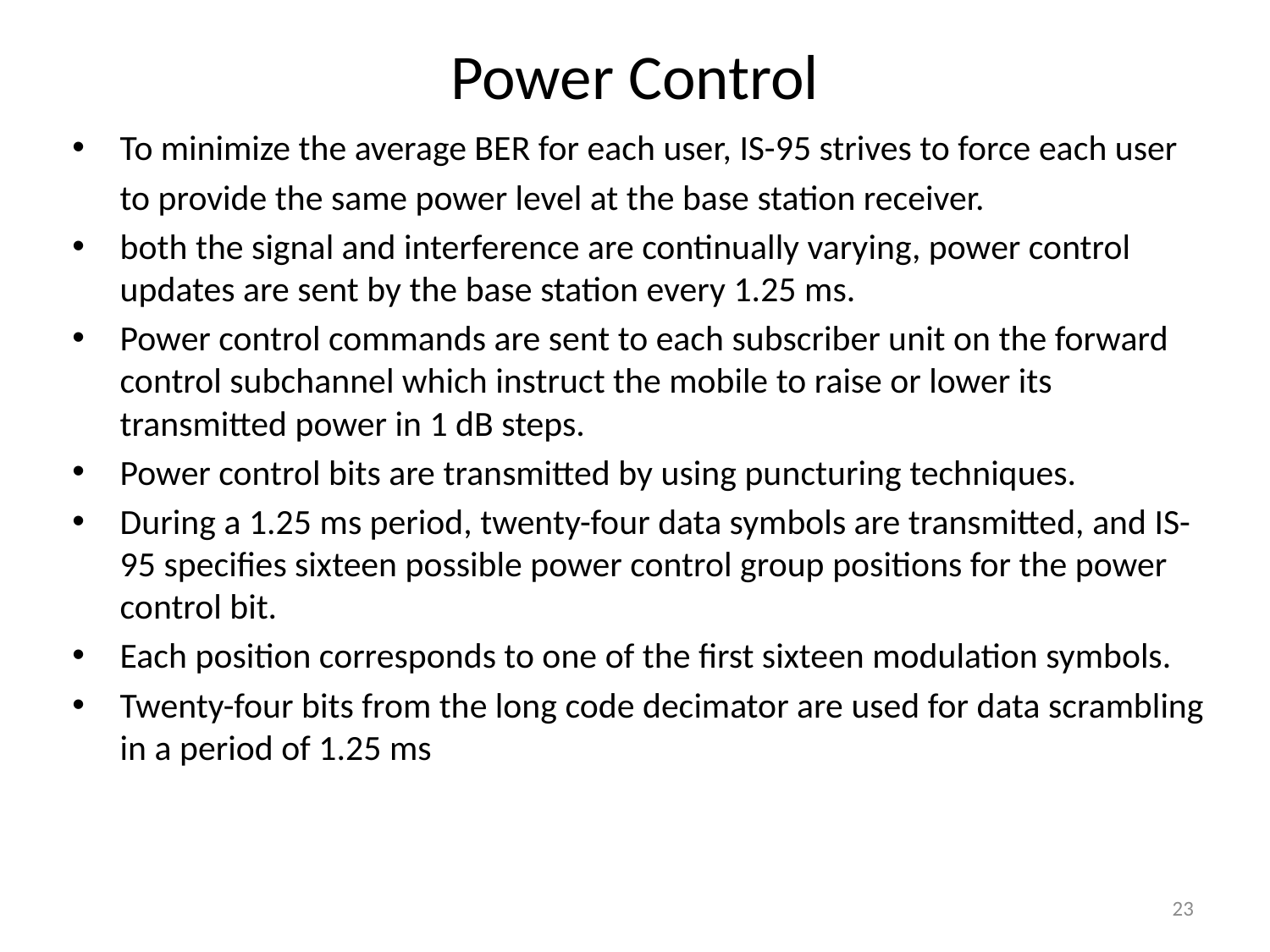

# Power Control
To minimize the average BER for each user, IS-95 strives to force each user
	to provide the same power level at the base station receiver.
both the signal and interference are continually varying, power control updates are sent by the base station every 1.25 ms.
Power control commands are sent to each subscriber unit on the forward control subchannel which instruct the mobile to raise or lower its transmitted power in 1 dB steps.
Power control bits are transmitted by using puncturing techniques.
During a 1.25 ms period, twenty-four data symbols are transmitted, and IS-95 specifies sixteen possible power control group positions for the power control bit.
Each position corresponds to one of the first sixteen modulation symbols.
Twenty-four bits from the long code decimator are used for data scrambling in a period of 1.25 ms

23